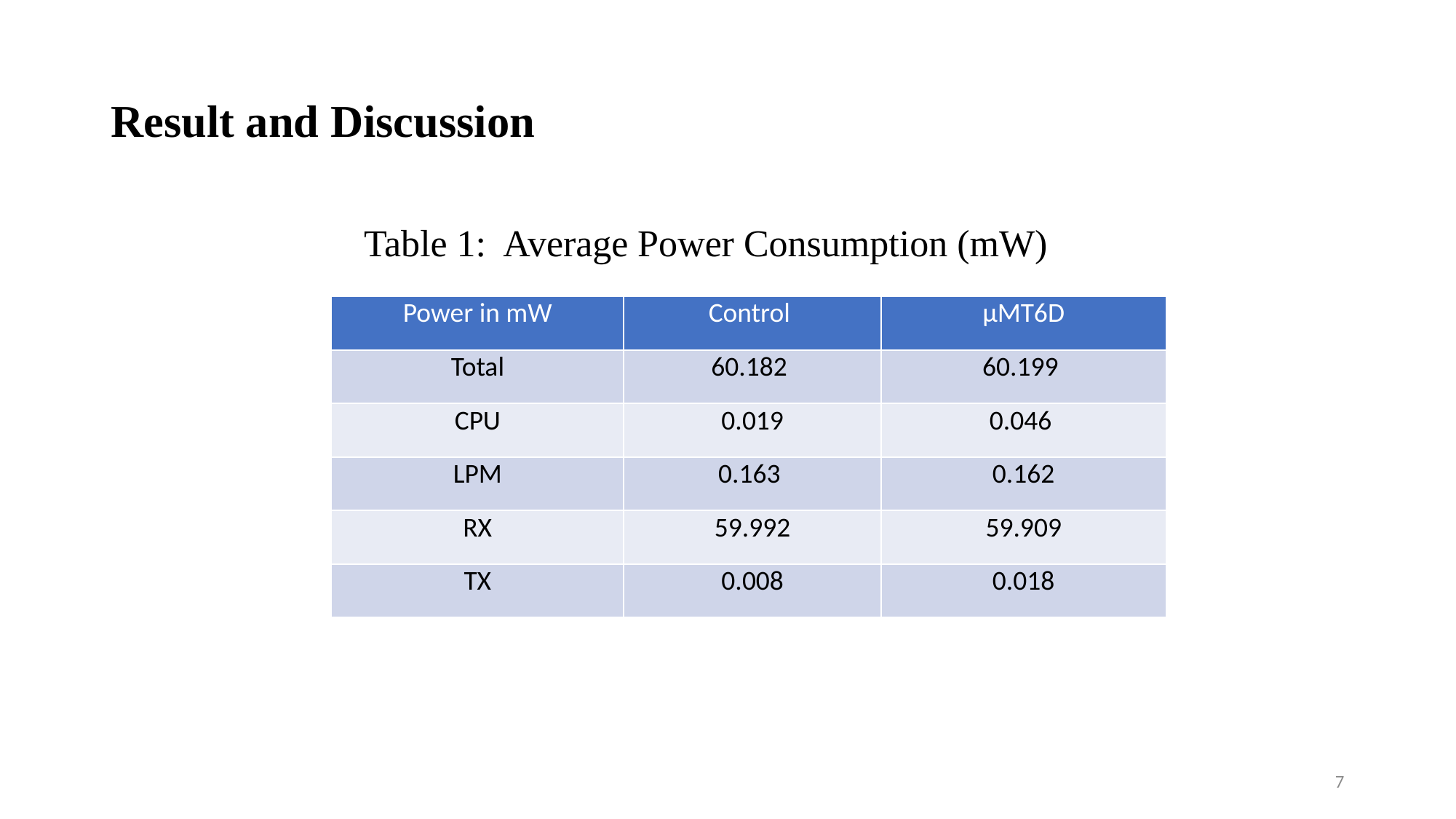

# Result and Discussion
													       Table 1:  Average Power Consumption (mW)

| Power in mW | Control | µMT6D |
| --- | --- | --- |
| Total | 60.182 | 60.199 |
| CPU | 0.019 | 0.046 |
| LPM | 0.163 | 0.162 |
| RX | 59.992 | 59.909 |
| TX | 0.008 | 0.018 |
7